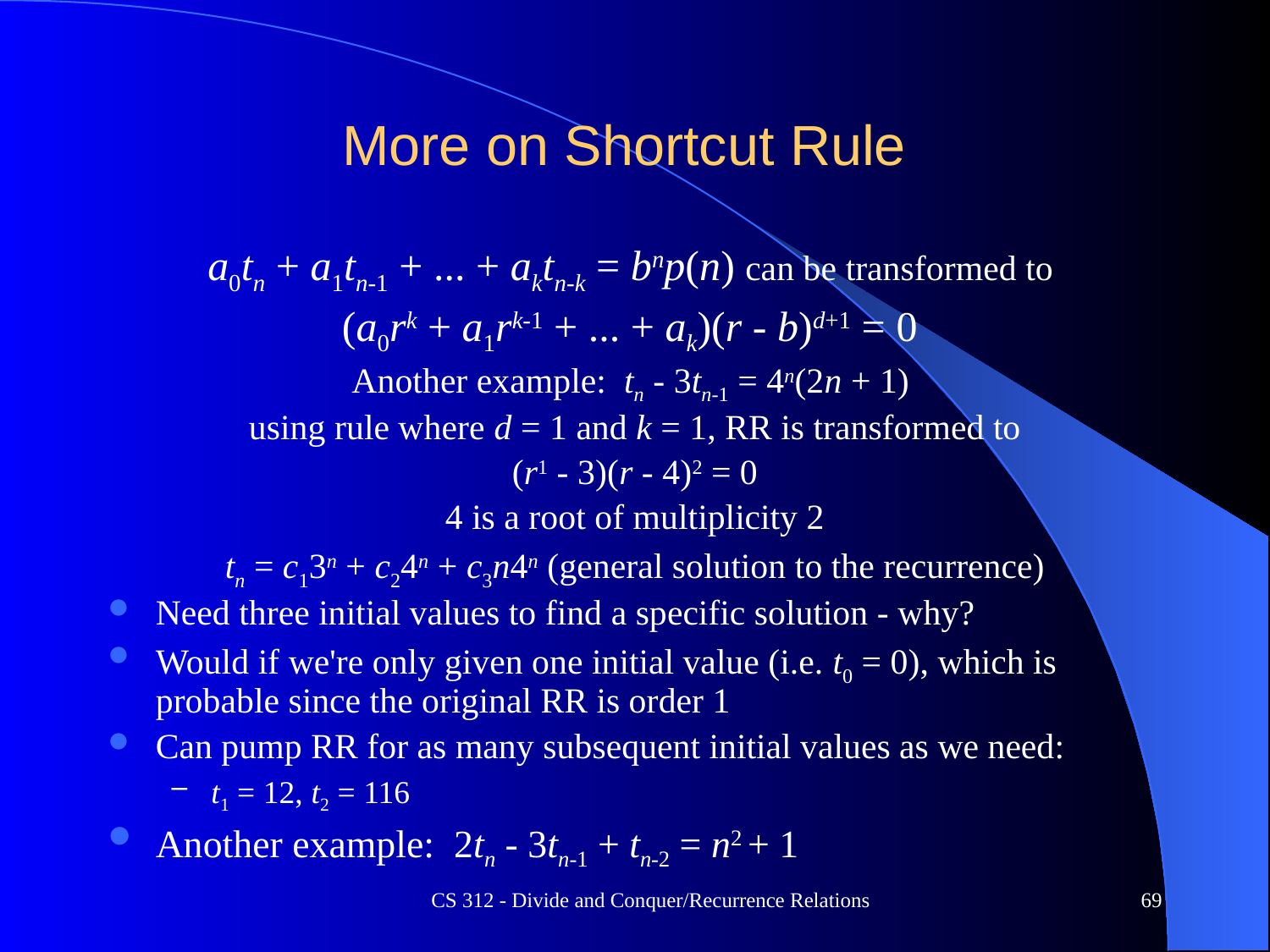

# More on Shortcut Rule
a0tn + a1tn-1 + ... + aktn-k = bnp(n) can be transformed to
(a0rk + a1rk-1 + ... + ak)(r - b)d+1 = 0
Another example:  tn - 3tn-1 = 4n(2n + 1)
using rule where d = 1 and k = 1, RR is transformed to
(r1 - 3)(r - 4)2 = 0
4 is a root of multiplicity 2
tn = c13n + c24n + c3n4n (general solution to the recurrence)
Need three initial values to find a specific solution - why?
Would if we're only given one initial value (i.e. t0 = 0), which is probable since the original RR is order 1
Can pump RR for as many subsequent initial values as we need:
t1 = 12, t2 = 116
Another example:  2tn - 3tn-1 + tn-2 = n2 + 1
CS 312 - Divide and Conquer/Recurrence Relations
69